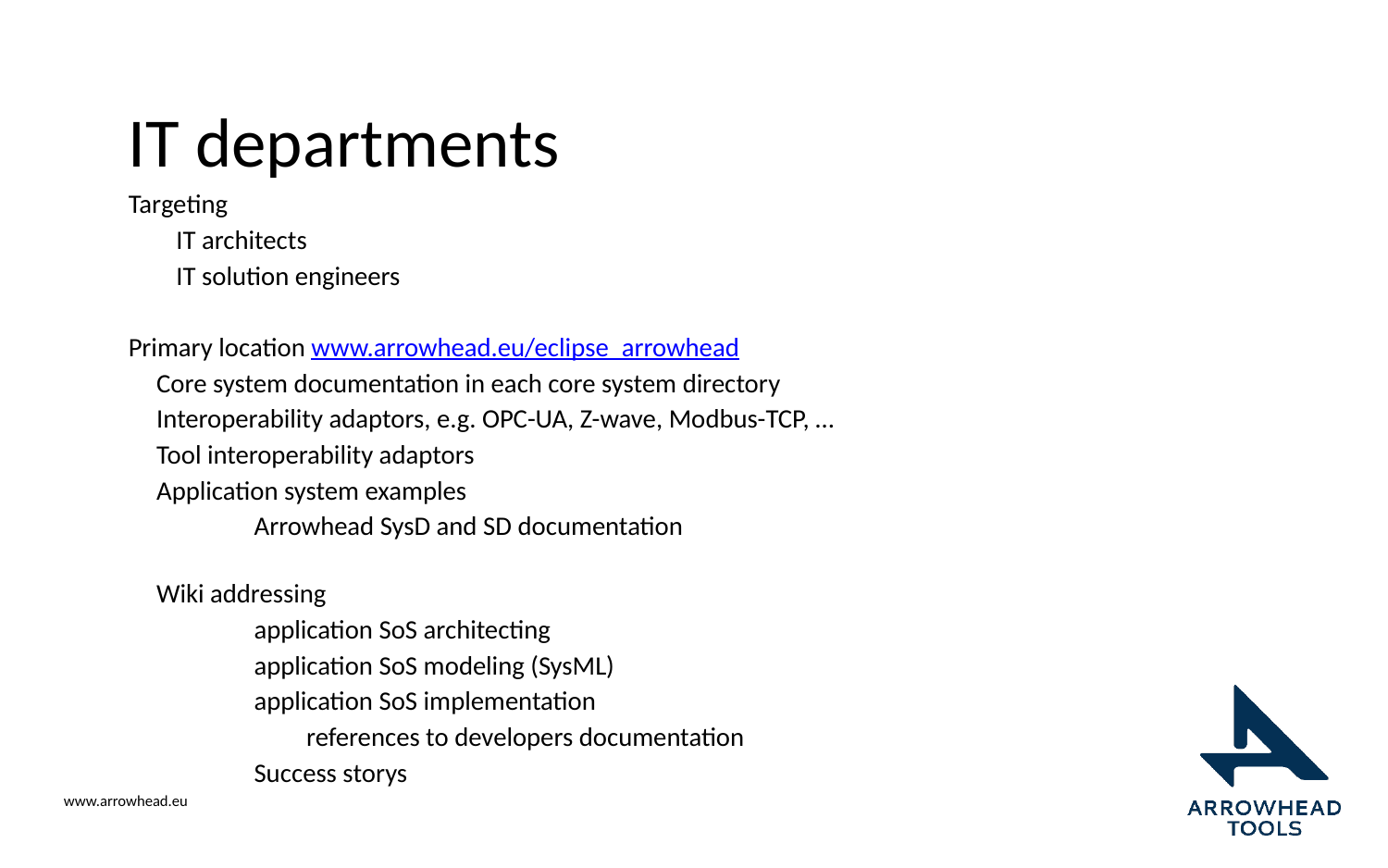

# IT departments
Targeting
IT architects
IT solution engineers

Primary location www.arrowhead.eu/eclipse_arrowhead
Core system documentation in each core system directory
Interoperability adaptors, e.g. OPC-UA, Z-wave, Modbus-TCP, …
Tool interoperability adaptors
Application system examples
Arrowhead SysD and SD documentation
Wiki addressing
application SoS architecting
application SoS modeling (SysML)
application SoS implementation
references to developers documentation
Success storys